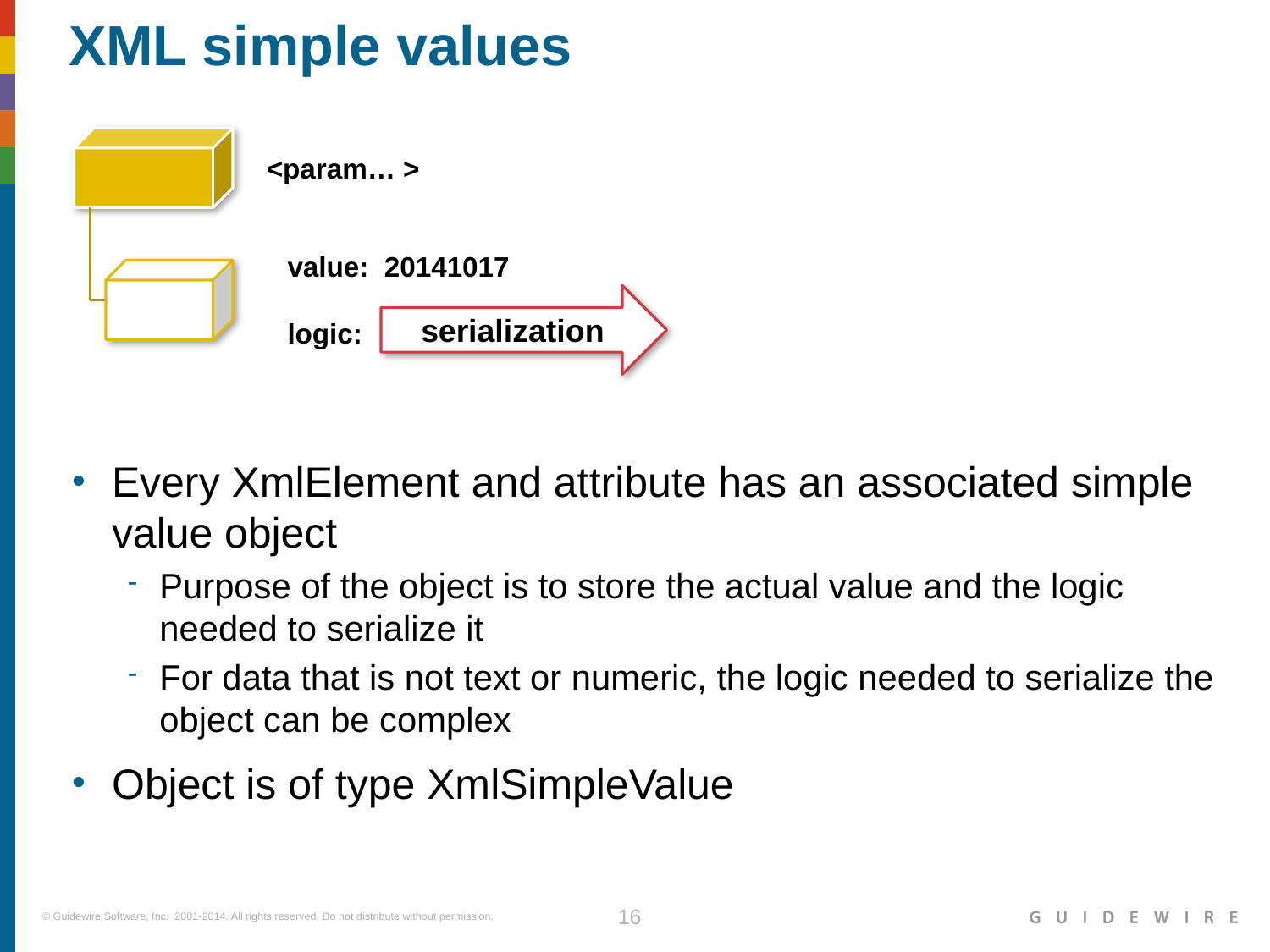

# XML simple values

<param… >
value:  20141017
logic:
serialization
Every XmlElement and attribute has an associated simple value object
Purpose of the object is to store the actual value and the logic needed to serialize it
For data that is not text or numeric, the logic needed to serialize the object can be complex
Object is of type XmlSimpleValue